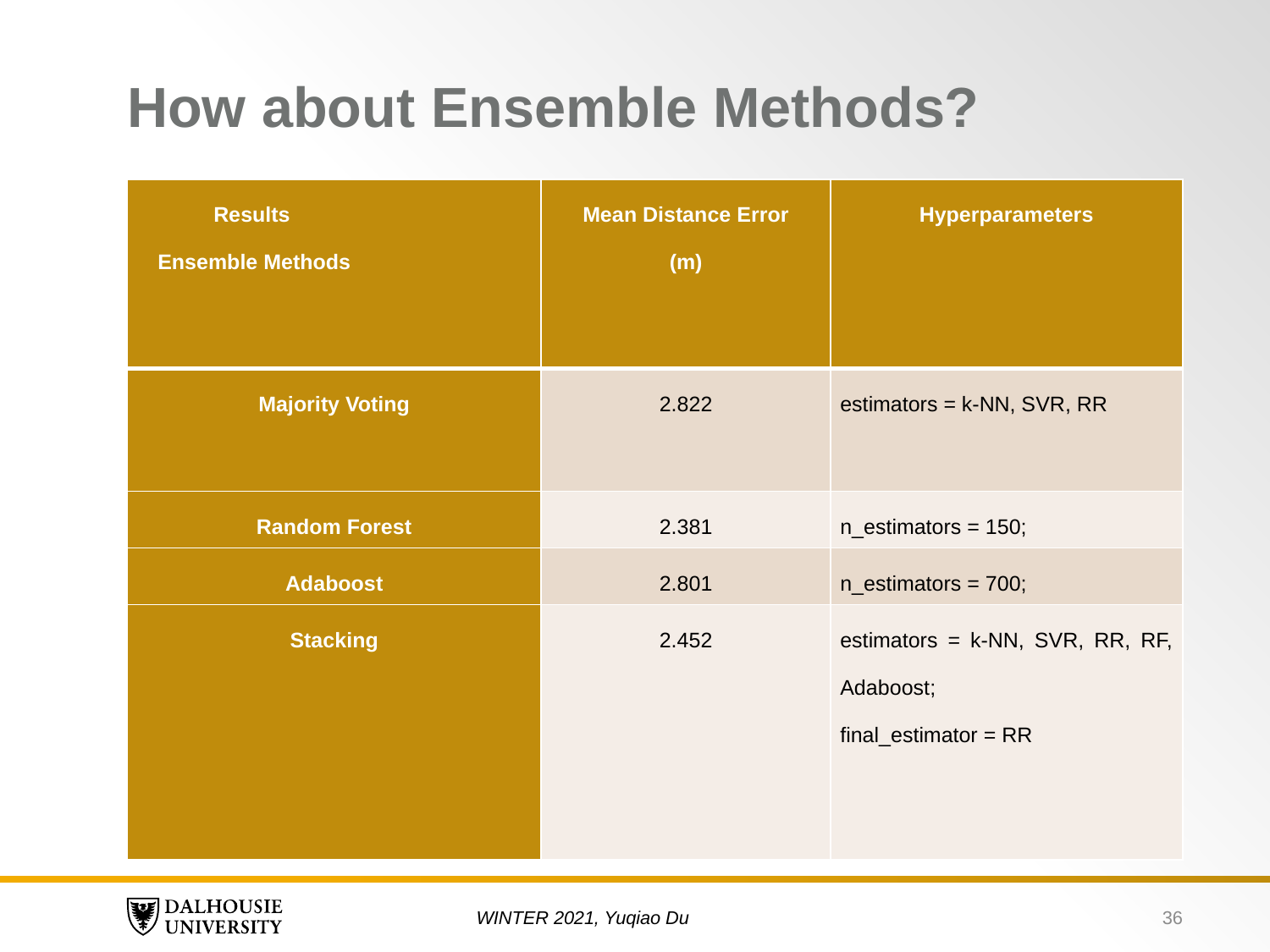

# How about Ensemble Methods?
| Results Ensemble Methods | Mean Distance Error (m) | Hyperparameters |
| --- | --- | --- |
| Majority Voting | 2.822 | estimators = k-NN, SVR, RR |
| Random Forest | 2.381 | n\_estimators = 150; |
| Adaboost | 2.801 | n\_estimators = 700; |
| Stacking | 2.452 | estimators = k-NN, SVR, RR, RF, Adaboost; final\_estimator = RR |
36
WINTER 2021, Yuqiao Du